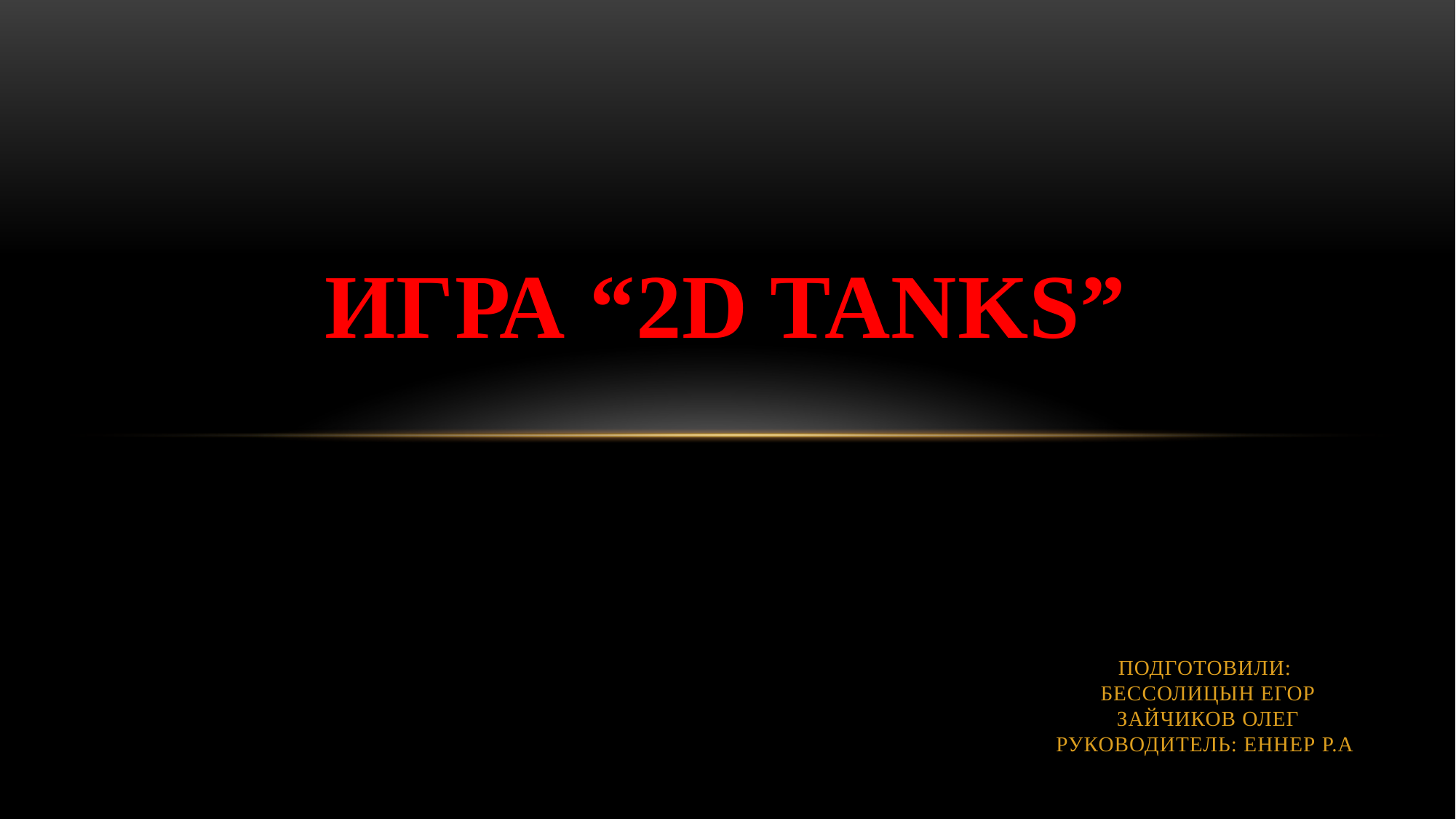

# Игра “2d Tanks”
Подготовили:
 Бессолицын Егор
 Зайчиков Олег
Руководитель: Еннер Р.А